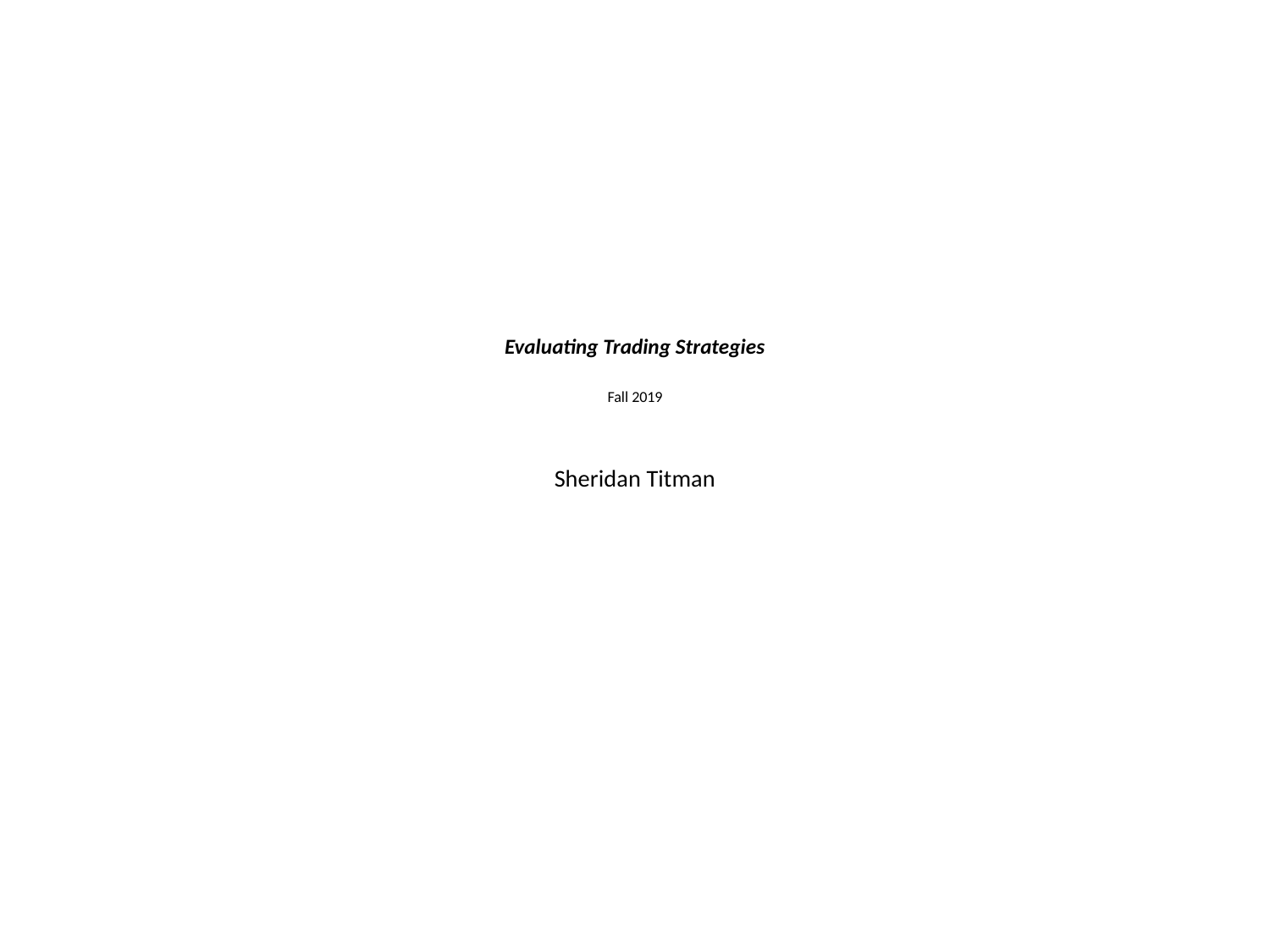

# Evaluating Trading Strategies Fall 2019 Sheridan Titman